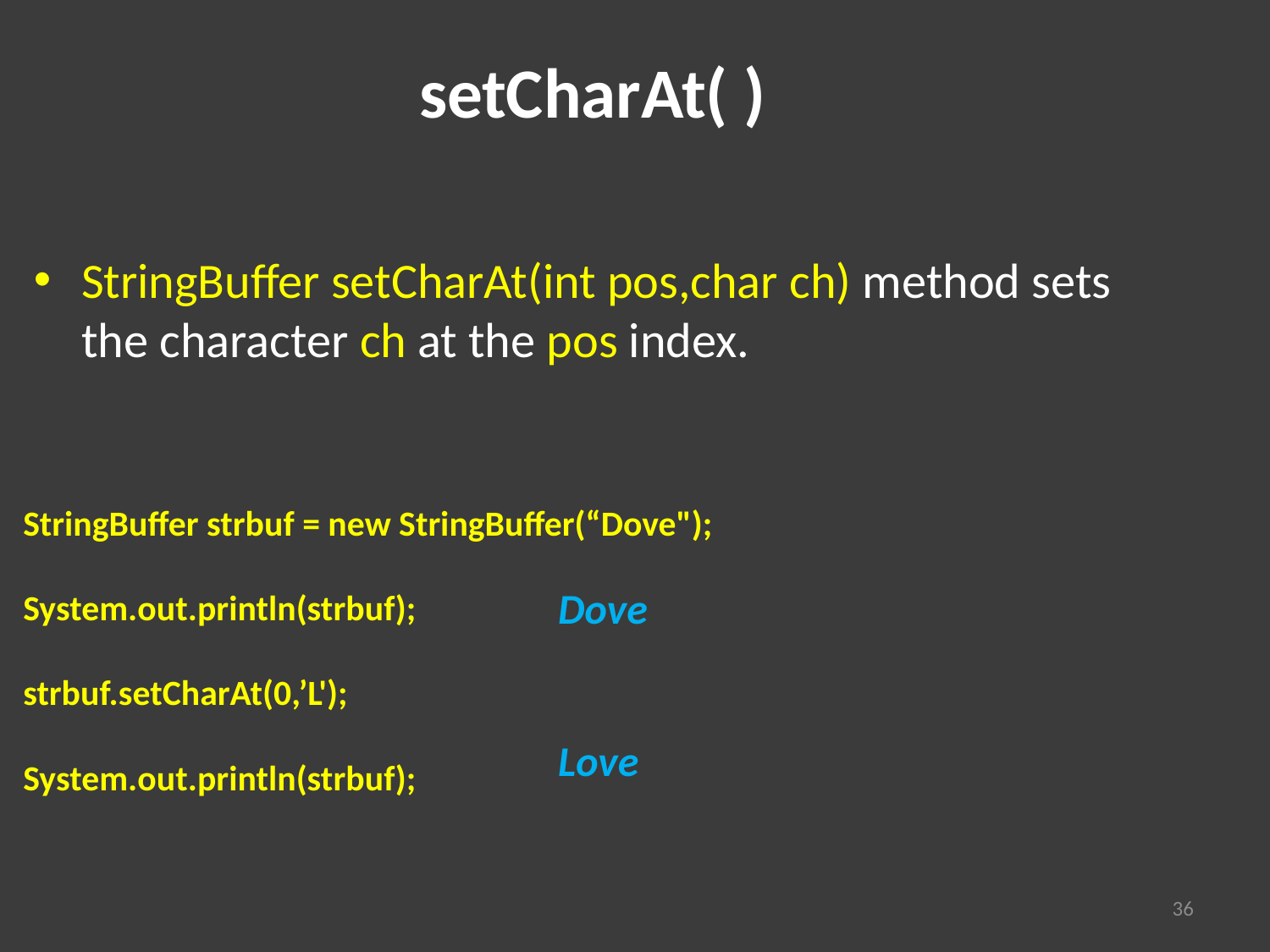

# setCharAt( )

StringBuffer setCharAt(int pos,char ch) method sets the character ch at the pos index.
StringBuffer strbuf = new StringBuffer(“Dove");

System.out.println(strbuf);

strbuf.setCharAt(0,’L');

System.out.println(strbuf);
Dove

Love
36